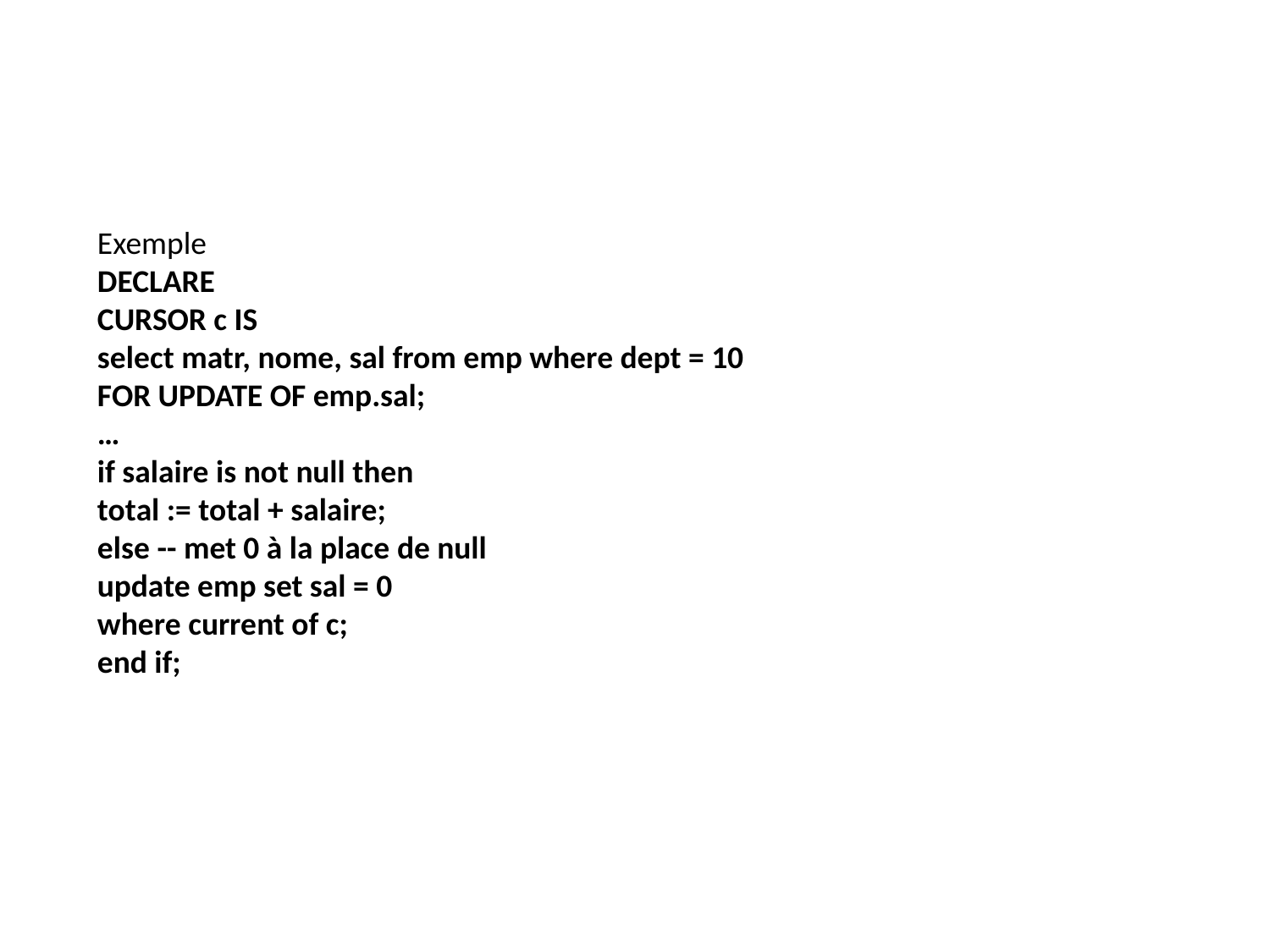

Exemple
DECLARE
CURSOR c IS
select matr, nome, sal from emp where dept = 10
FOR UPDATE OF emp.sal;
…
if salaire is not null then
total := total + salaire;
else -- met 0 à la place de null
update emp set sal = 0
where current of c;
end if;